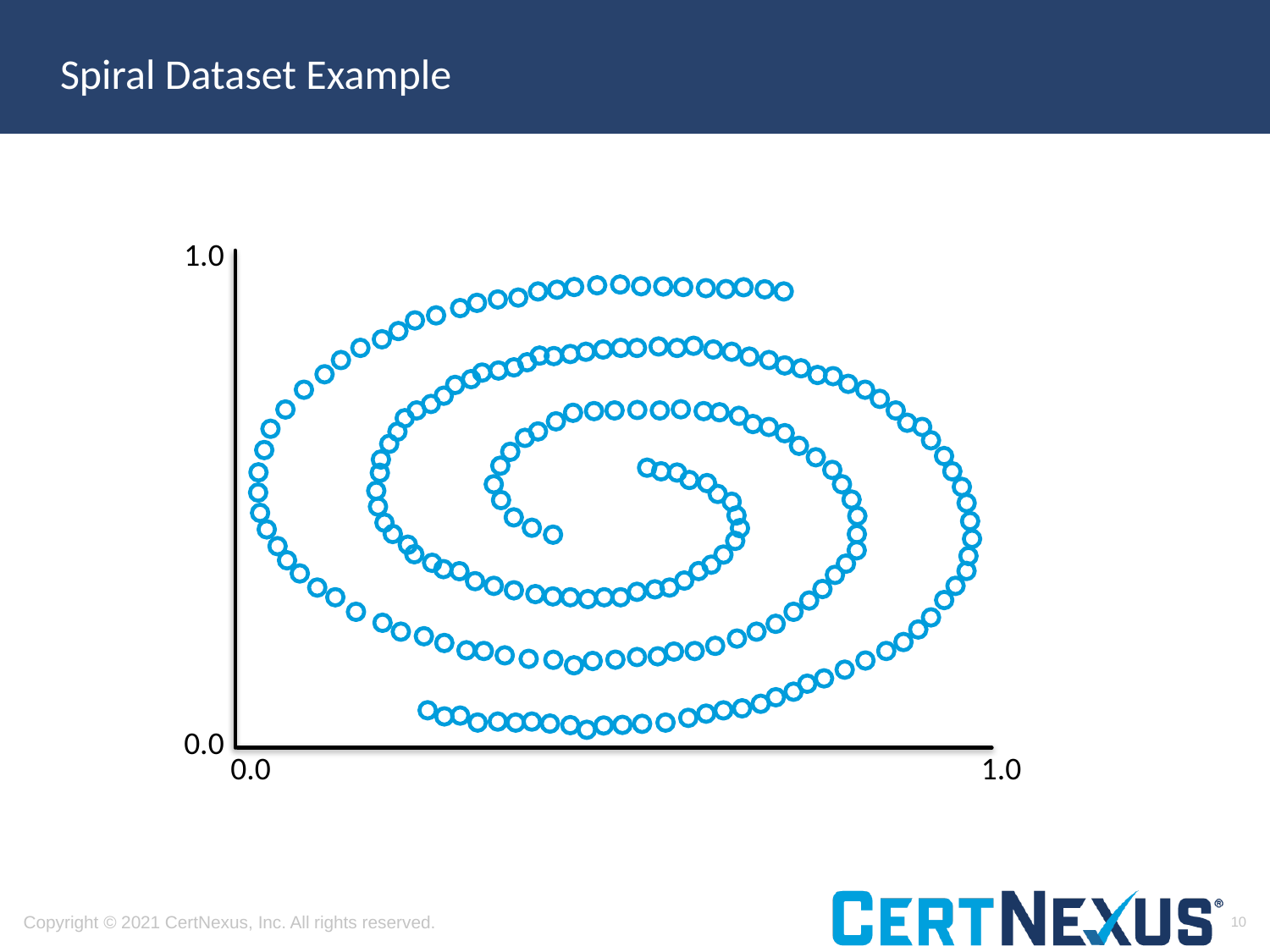

# Spiral Dataset Example
1.0

0.0

0.0
1.0
10